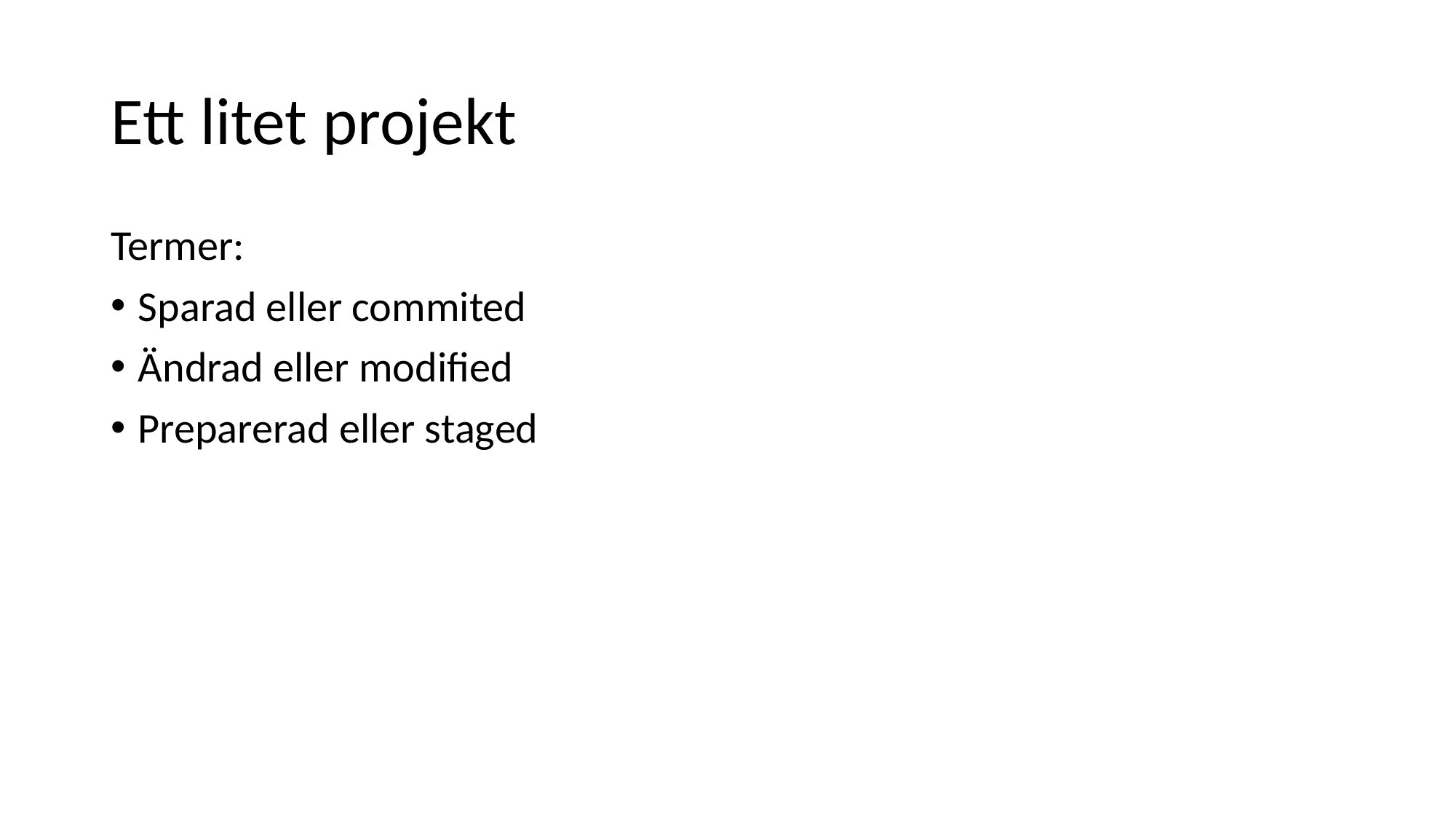

# Ett litet projekt
Termer:
Sparad eller commited
Ändrad eller modified
Preparerad eller staged